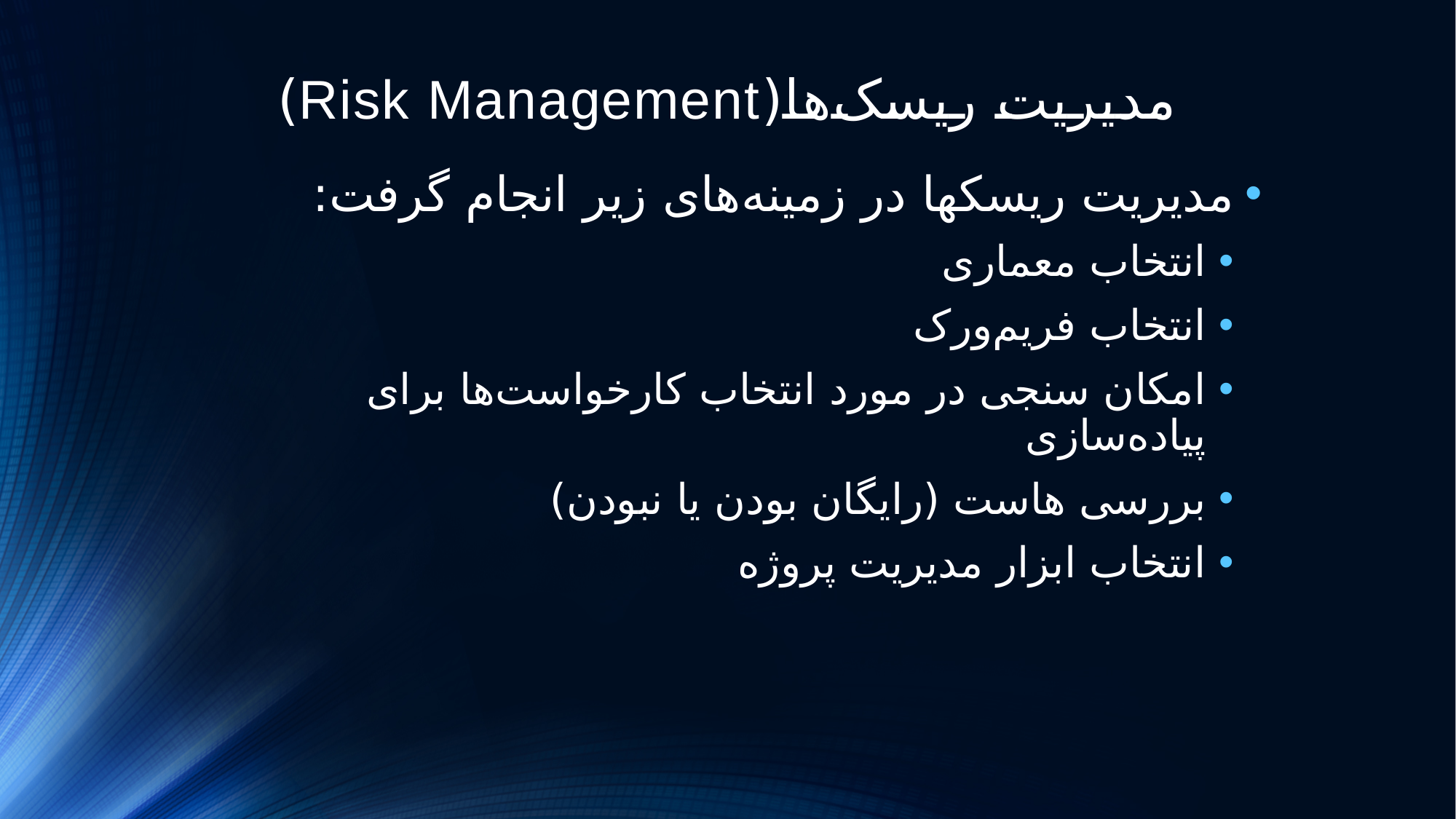

# مدیریت ریسک‌ها(Risk Management)
مدیریت ریسکها در زمینه‌های زیر انجام گرفت:
انتخاب معماری
انتخاب فریم‌ورک
امکان سنجی در مورد انتخاب کارخواست‌ها برای پیاده‌سازی
بررسی هاست (رایگان بودن یا نبودن)
انتخاب ابزار مدیریت پروژه